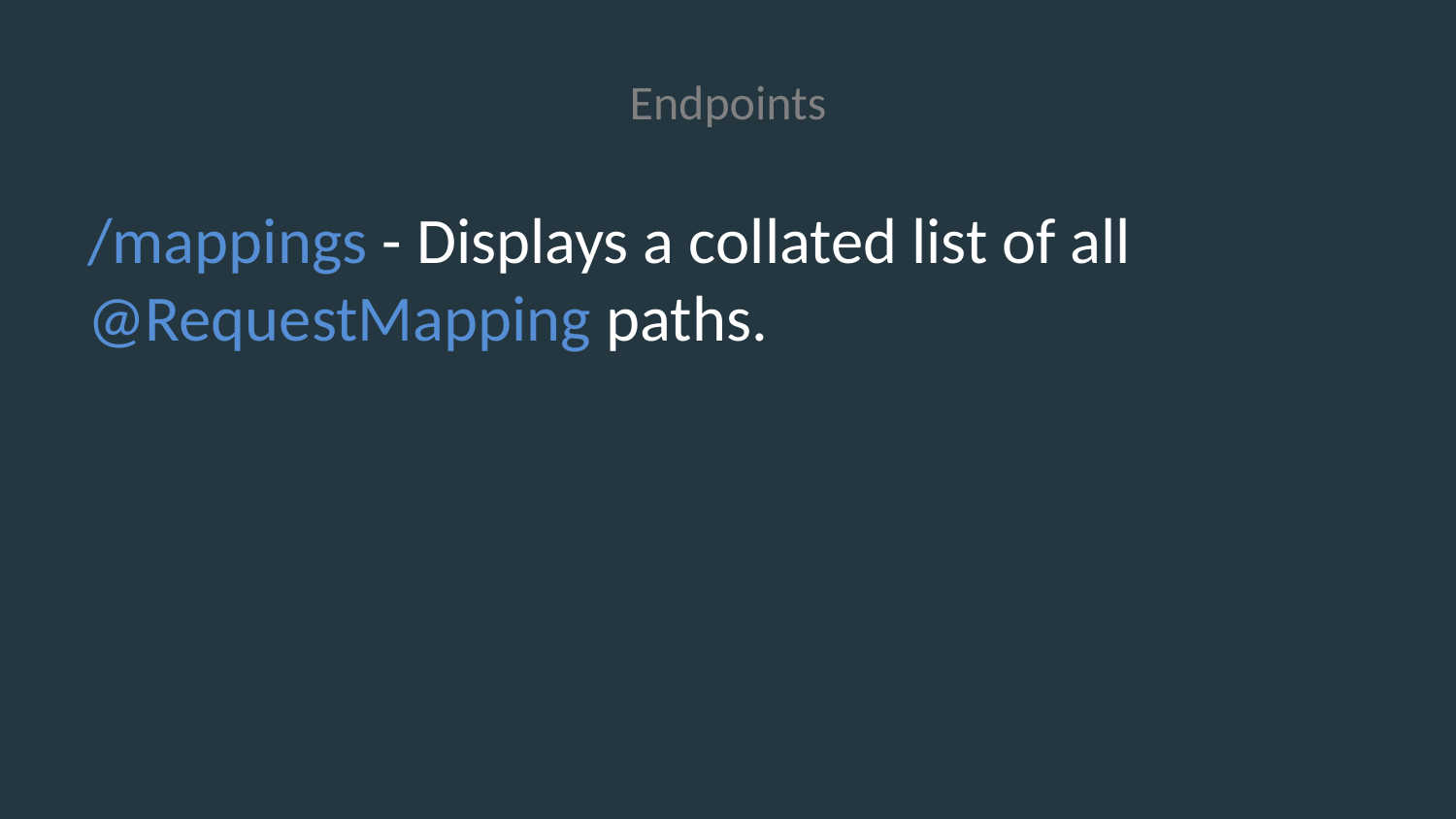

Endpoints
/mappings - Displays a collated list of all @RequestMapping paths.